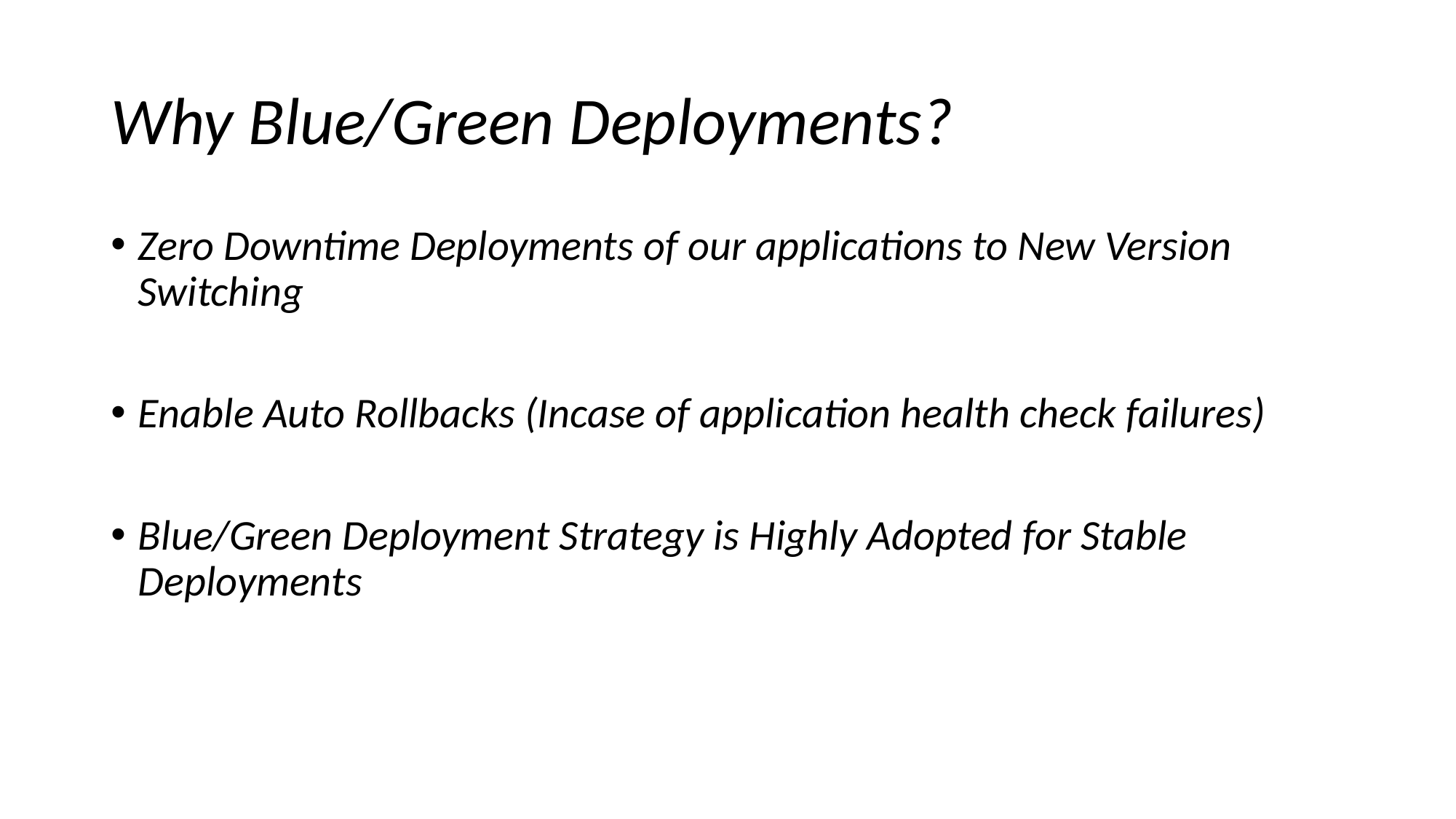

# Why Blue/Green Deployments?
Zero Downtime Deployments of our applications to New Version Switching

Enable Auto Rollbacks (Incase of application health check failures)

Blue/Green Deployment Strategy is Highly Adopted for Stable Deployments